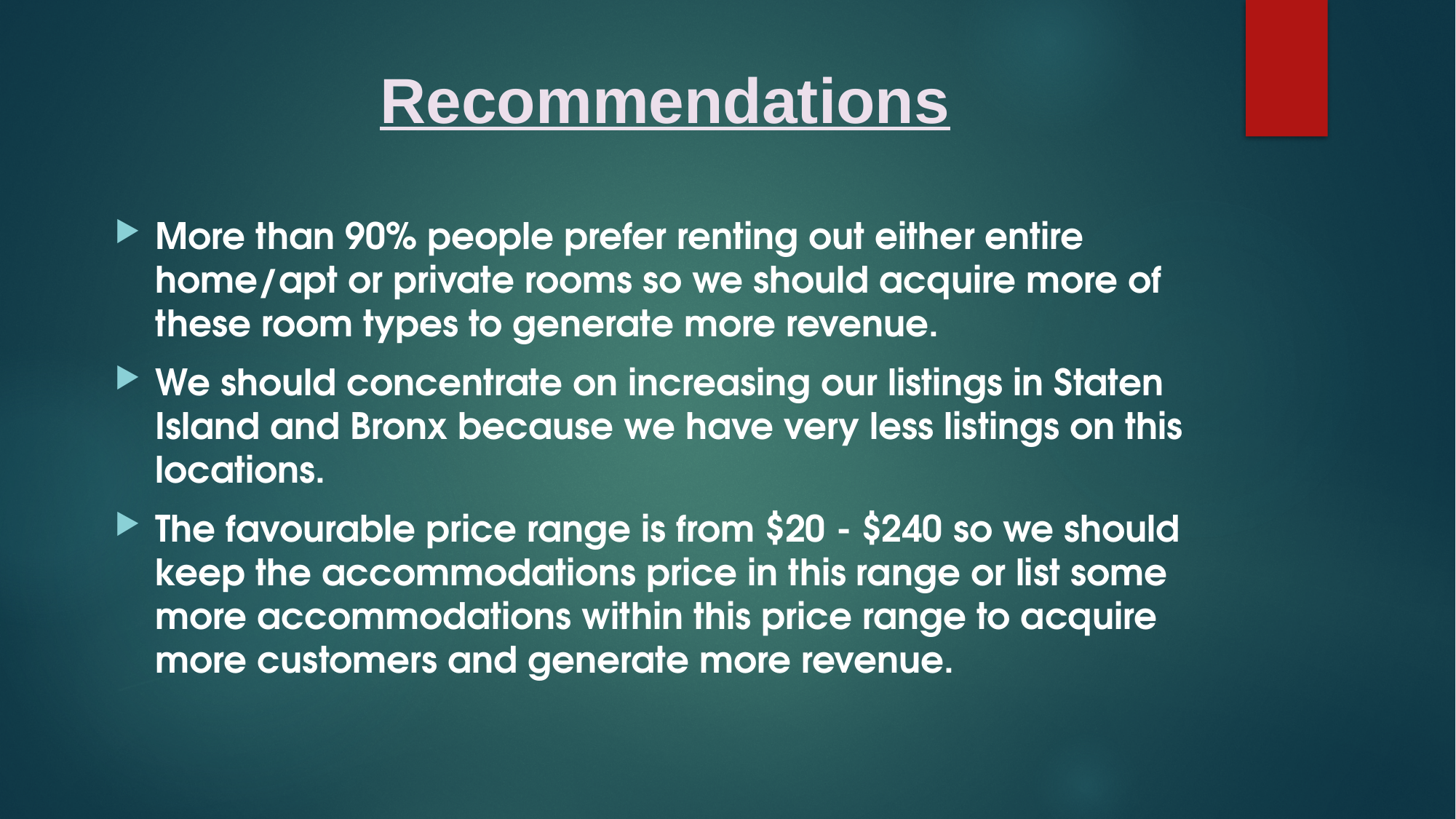

# Recommendations
More than 90% people prefer renting out either entire home/apt or private rooms so we should acquire more of these room types to generate more revenue.
We should concentrate on increasing our listings in Staten Island and Bronx because we have very less listings on this locations.
The favourable price range is from $20 - $240 so we should keep the accommodations price in this range or list some more accommodations within this price range to acquire more customers and generate more revenue.